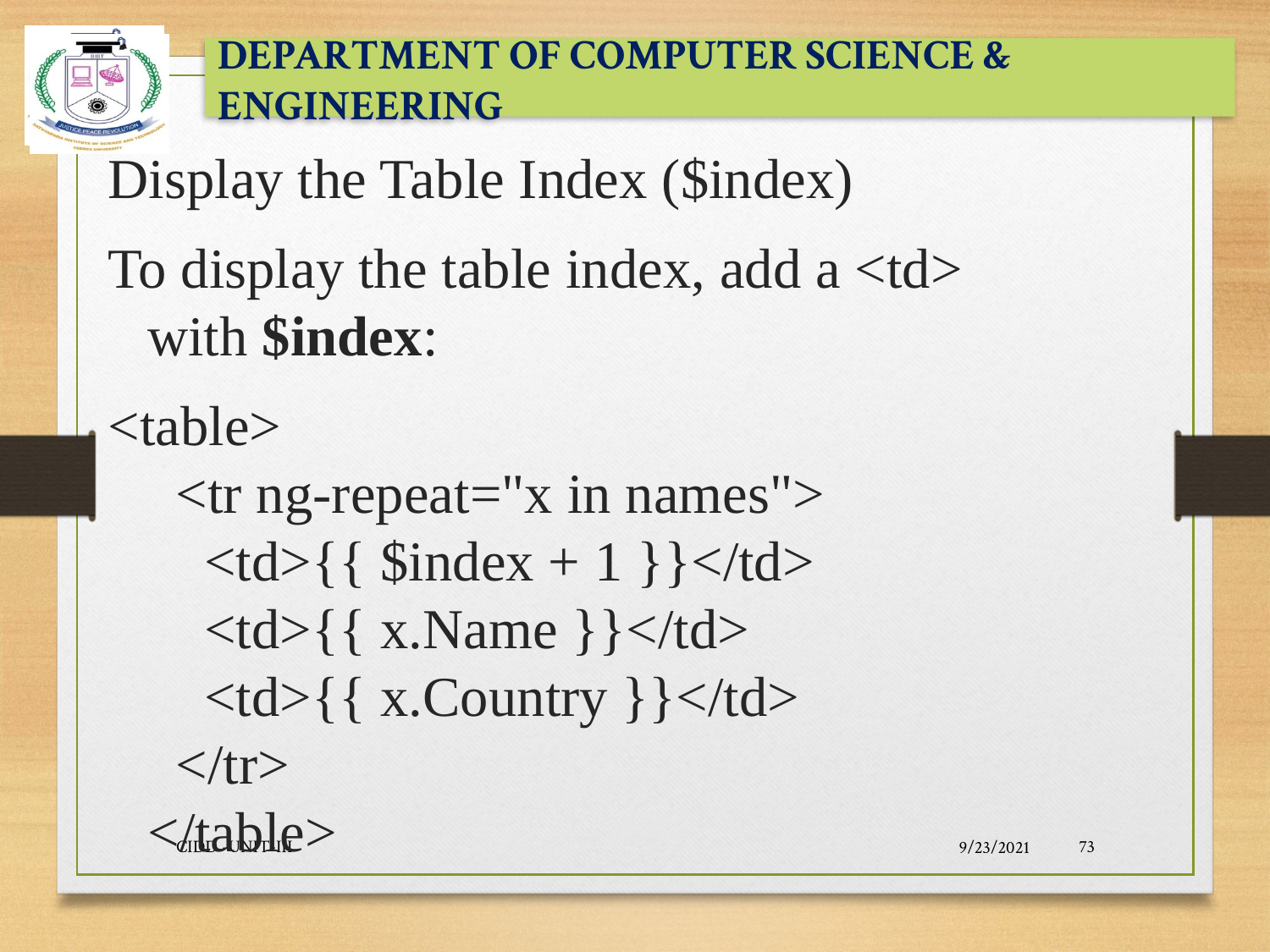

Display the Table Index ($index)
To display the table index, add a <td> with $index:
<table>
  <tr ng-repeat="x in names">
    <td>{{ $index + 1 }}</td>
    <td>{{ x.Name }}</td>
    <td>{{ x.Country }}</td>
  </tr>
</table>
CIDD -UNIT-III
9/23/2021
73